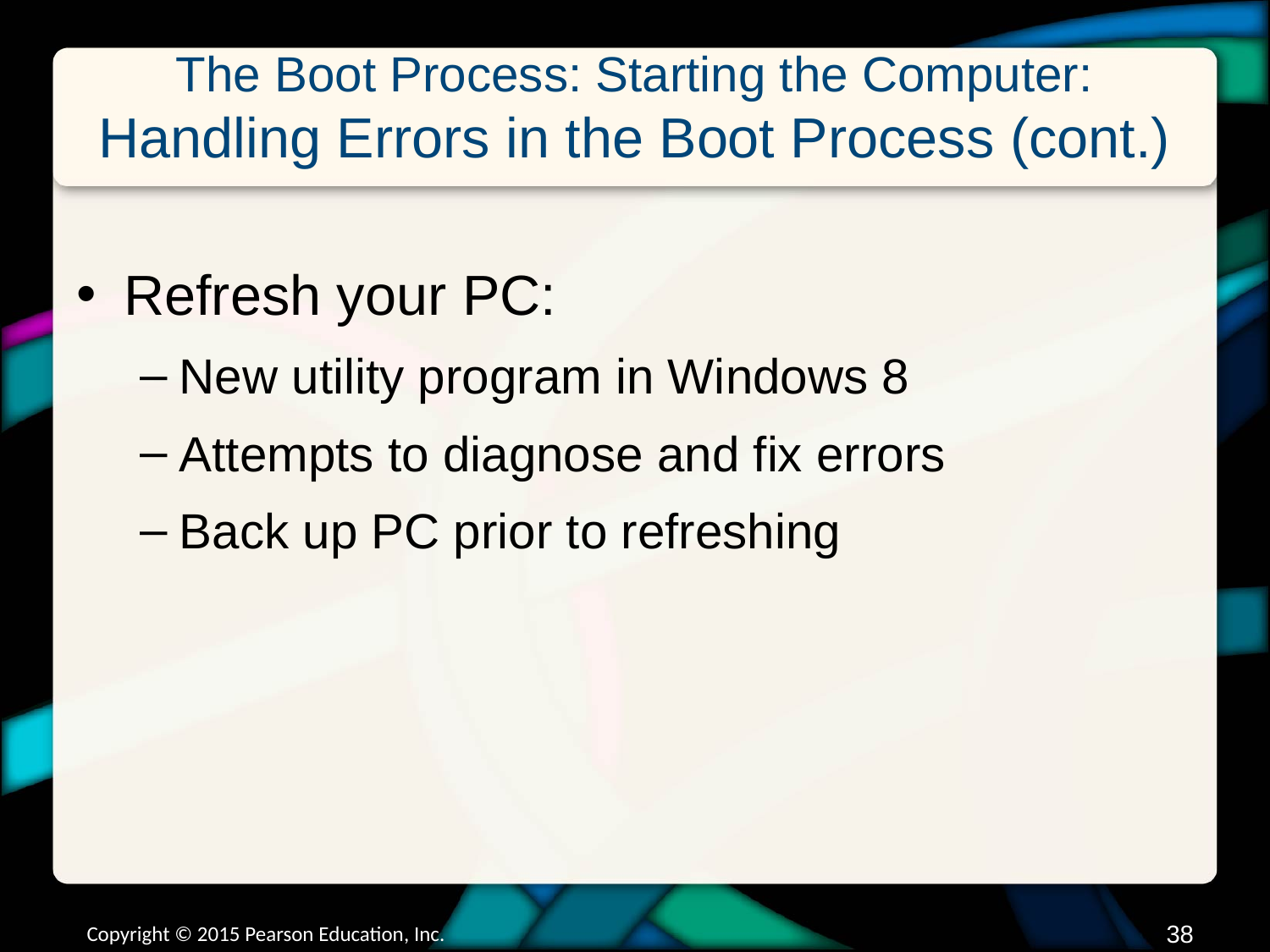

# The Boot Process: Starting the Computer: Handling Errors in the Boot Process (cont.)
Refresh your PC:
New utility program in Windows 8
Attempts to diagnose and fix errors
Back up PC prior to refreshing

Copyright © 2015 Pearson Education, Inc.
38